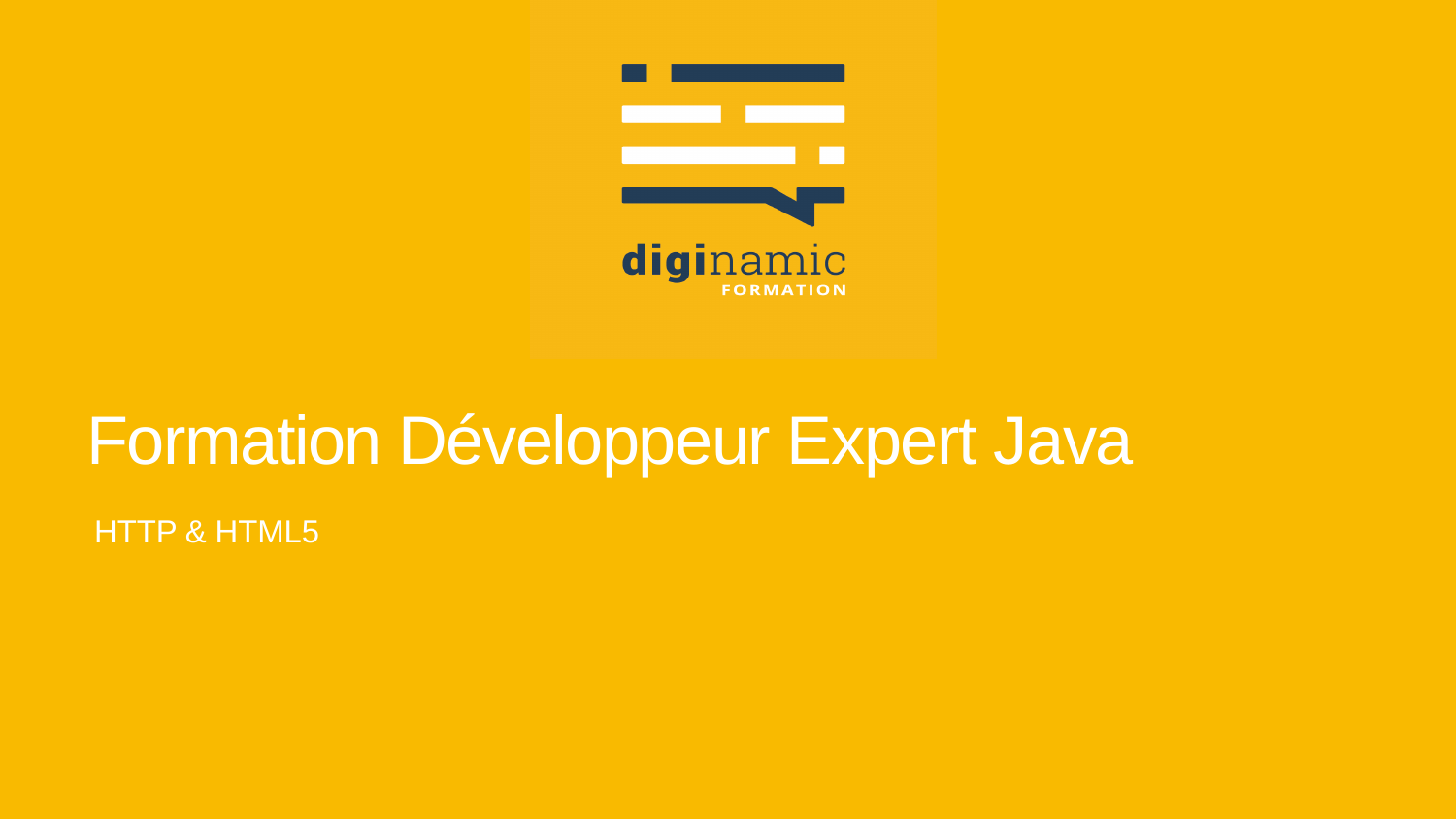

# Formation Développeur Expert Java
HTTP & HTML5